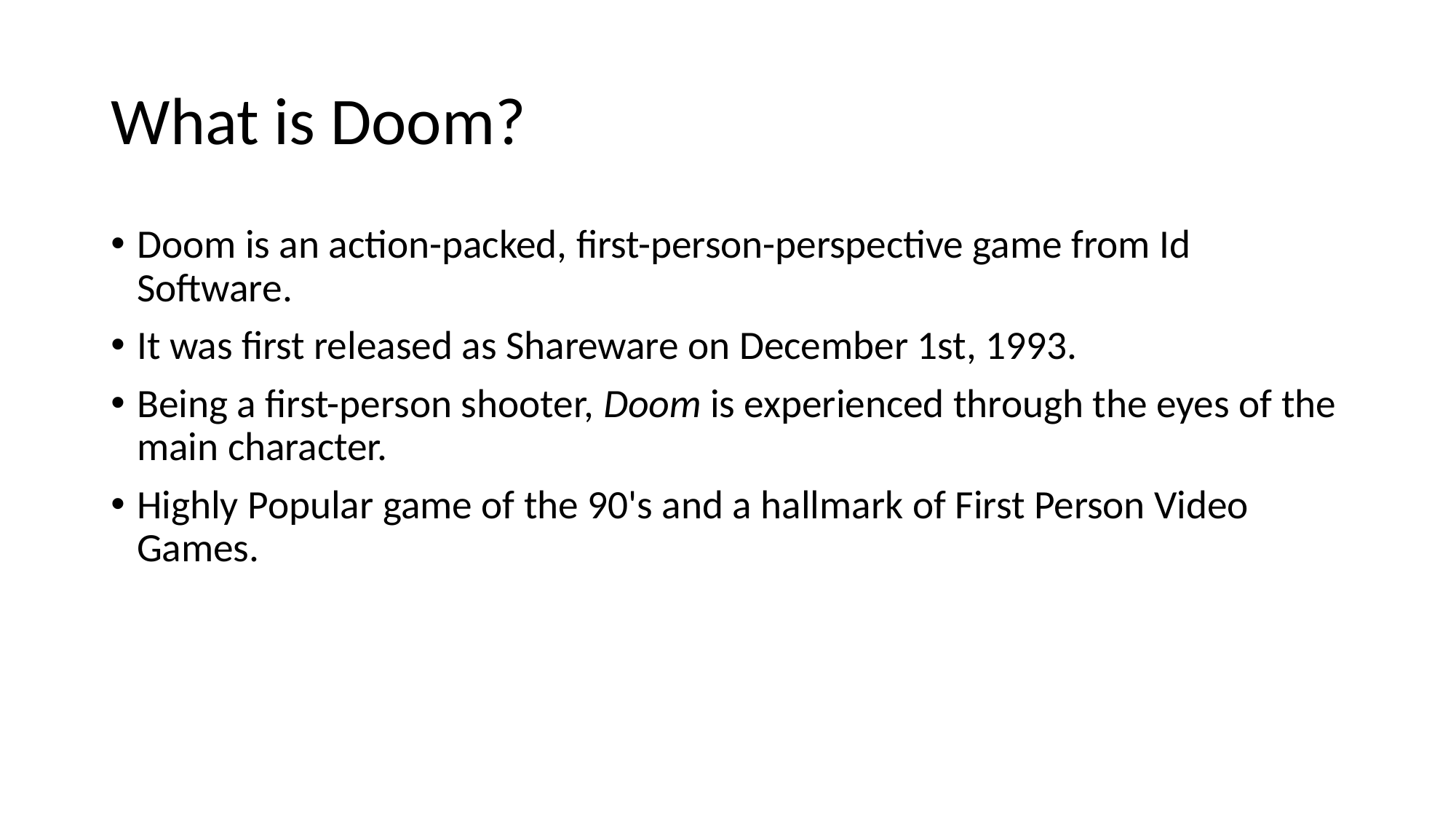

# What is Doom?
Doom is an action-packed, first-person-perspective game from Id Software.
It was first released as Shareware on December 1st, 1993.
Being a first-person shooter, Doom is experienced through the eyes of the main character.
Highly Popular game of the 90's and a hallmark of First Person Video Games.